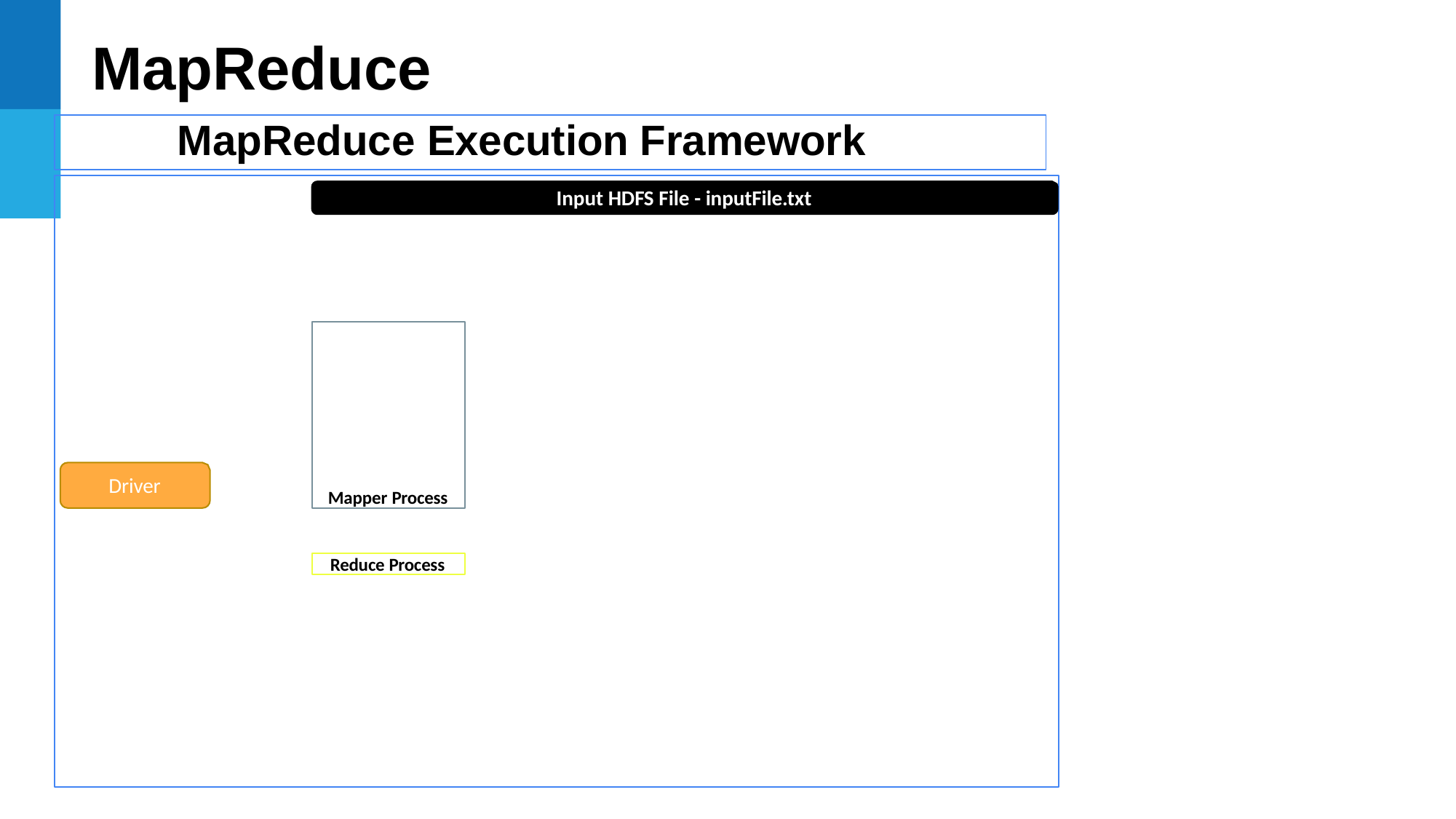

# MapReduce
MapReduce Execution Framework

Input HDFS File - inputFile.txt

Mapper Process

Driver
Reduce Process